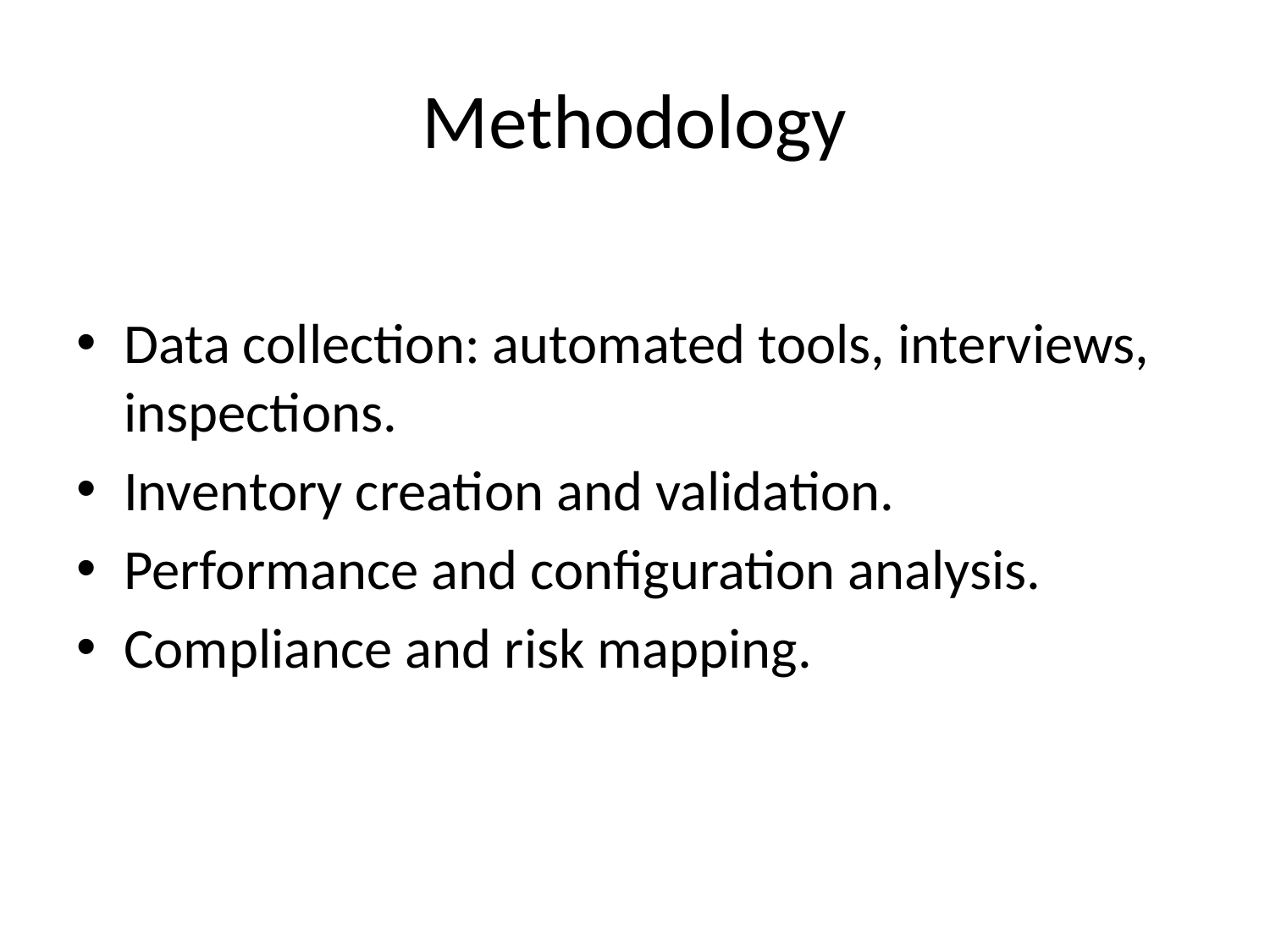

# Methodology

Data collection: automated tools, interviews, inspections.
Inventory creation and validation.
Performance and configuration analysis.
Compliance and risk mapping.